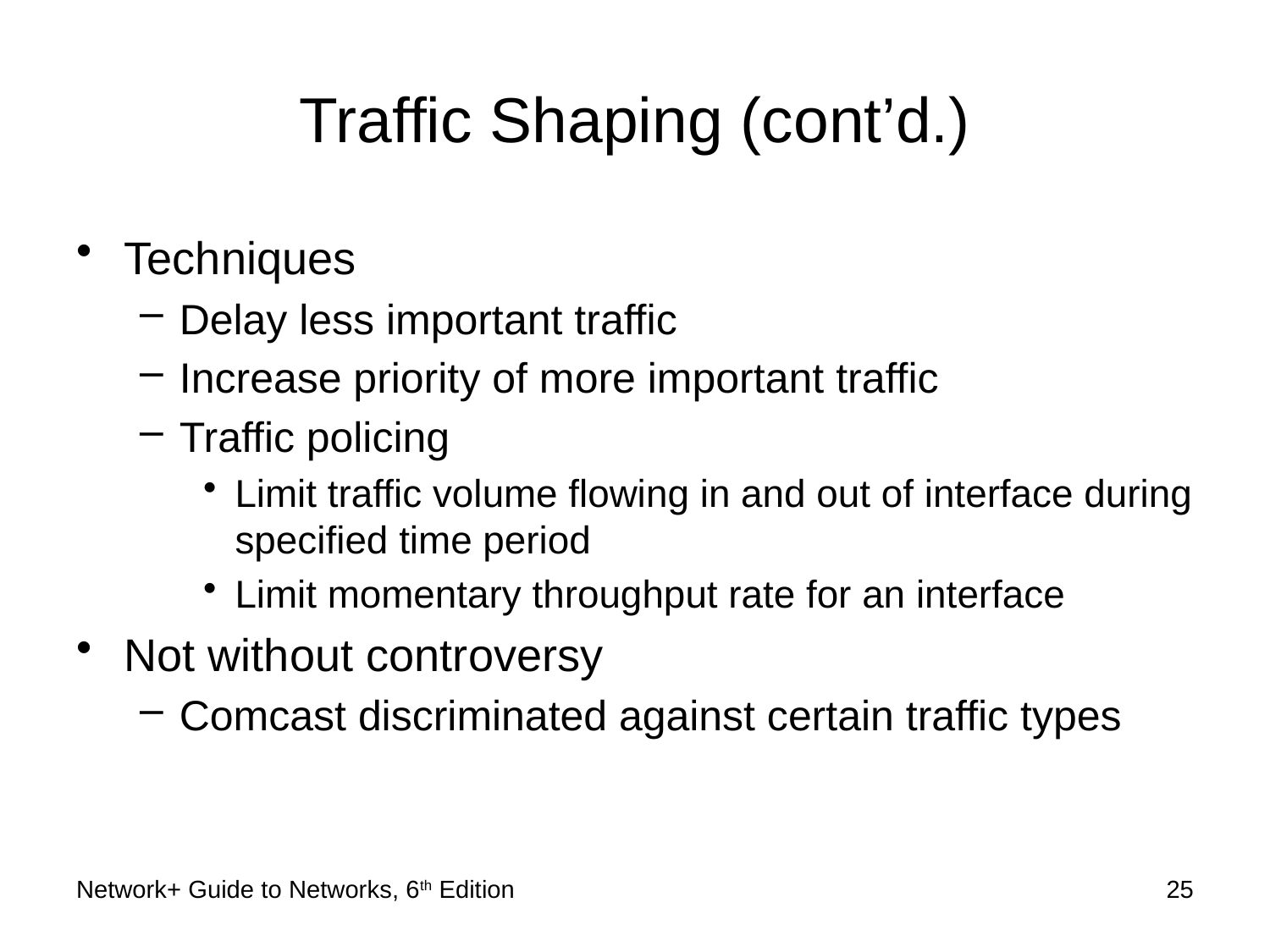

# Traffic Shaping (cont’d.)
Techniques
Delay less important traffic
Increase priority of more important traffic
Traffic policing
Limit traffic volume flowing in and out of interface during specified time period
Limit momentary throughput rate for an interface
Not without controversy
Comcast discriminated against certain traffic types

Network+ Guide to Networks, 6th Edition
25